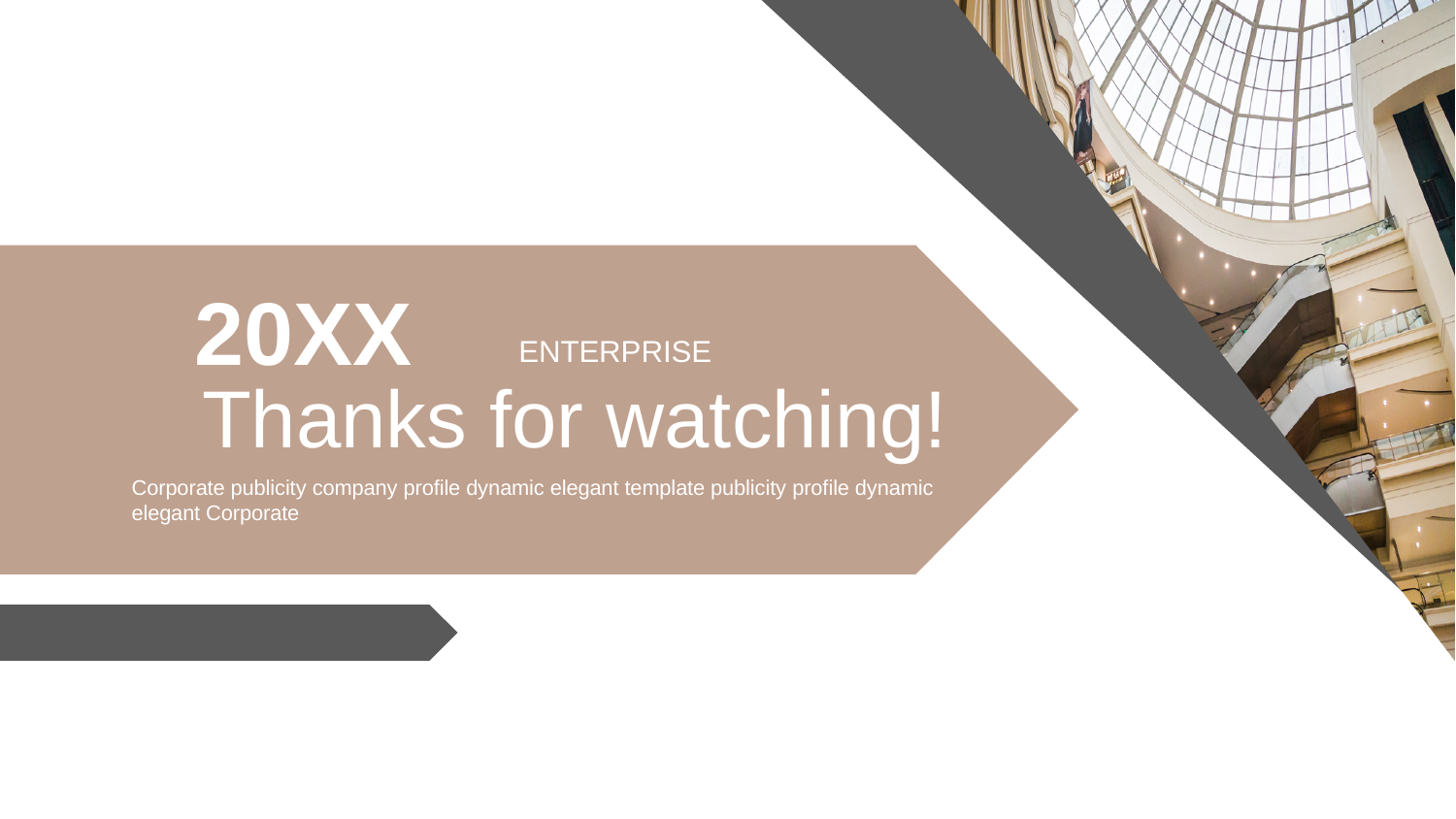

20XX
ENTERPRISE
Thanks for watching!
Corporate publicity company profile dynamic elegant template publicity profile dynamic elegant Corporate